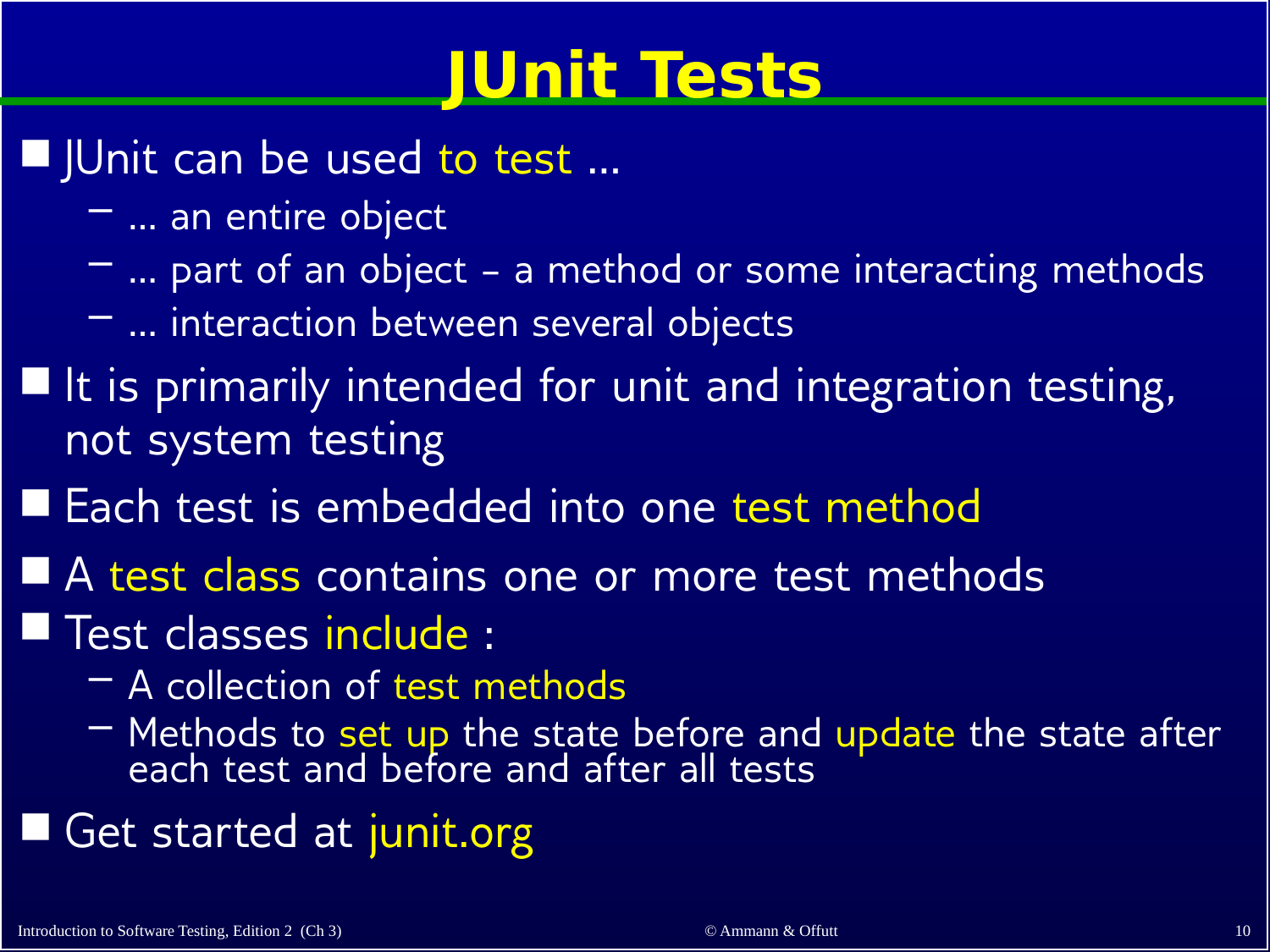

# JUnit Tests
JUnit can be used to test …
… an entire object
… part of an object – a method or some interacting methods
… interaction between several objects
It is primarily intended for unit and integration testing, not system testing
Each test is embedded into one test method
A test class contains one or more test methods
Test classes include :
A collection of test methods
Methods to set up the state before and update the state after each test and before and after all tests
Get started at junit.org
10
© Ammann & Offutt
Introduction to Software Testing, Edition 2  (Ch 3)